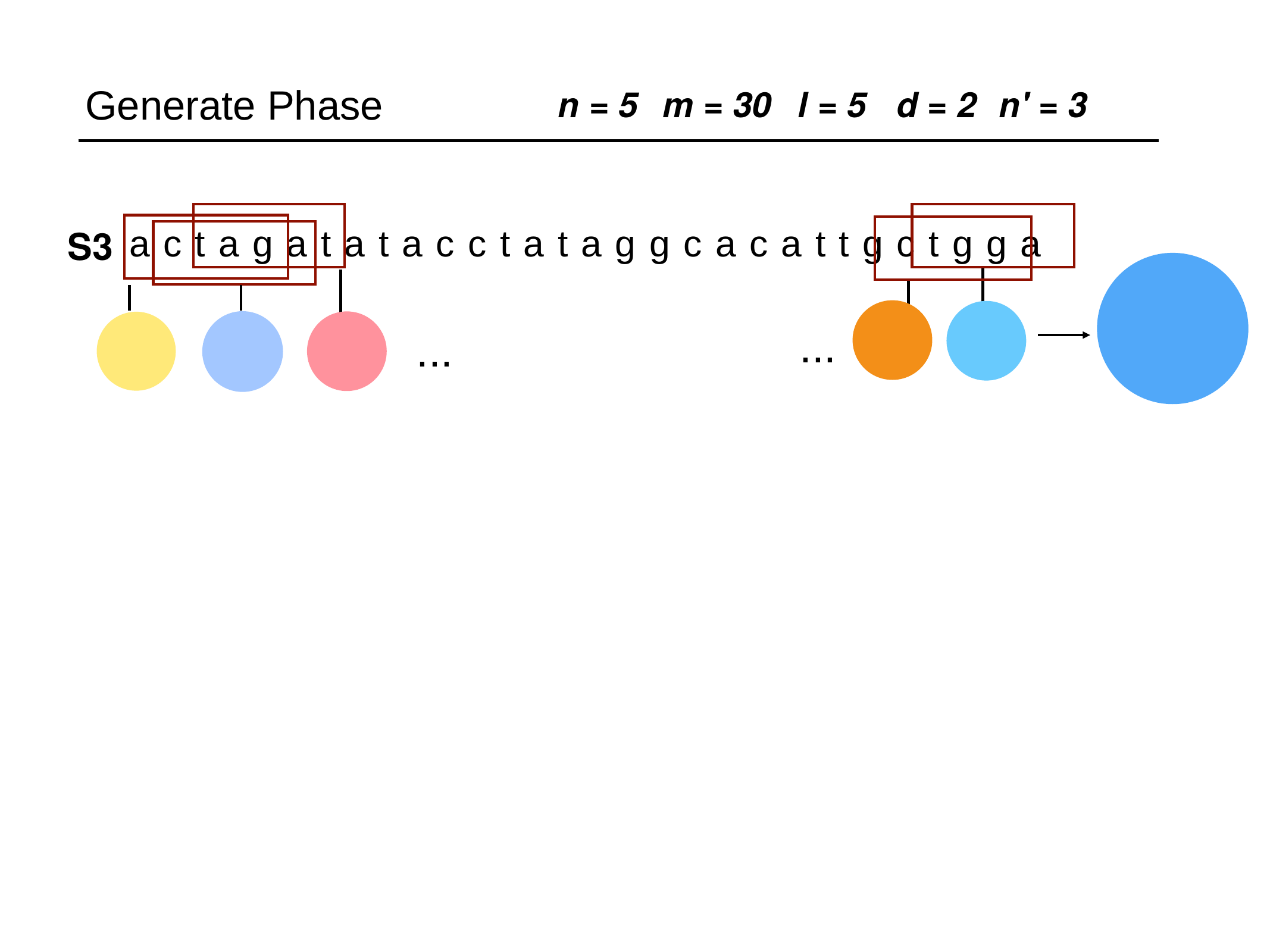

Generate Phase
n' = 3
n = 5
m = 30
l = 5
d = 2

actagatatacctataggcacattgctgga

S3

...
...